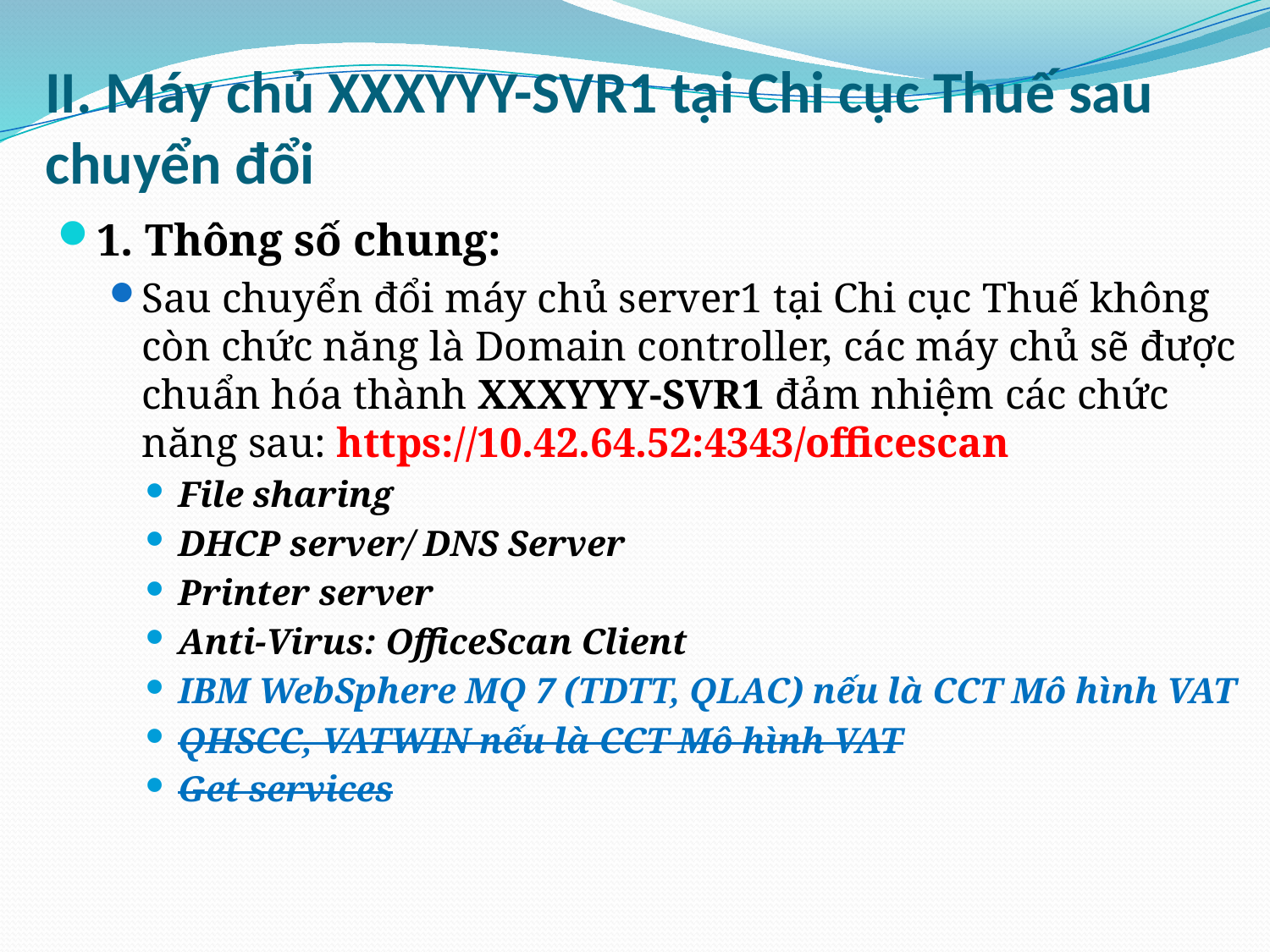

# II. Máy chủ XXXYYY-SVR1 tại Chi cục Thuế sau chuyển đổi
1. Thông số chung:
Sau chuyển đổi máy chủ server1 tại Chi cục Thuế không còn chức năng là Domain controller, các máy chủ sẽ được chuẩn hóa thành XXXYYY-SVR1 đảm nhiệm các chức năng sau: https://10.42.64.52:4343/officescan
File sharing
DHCP server/ DNS Server
Printer server
Anti-Virus: OfficeScan Client
IBM WebSphere MQ 7 (TDTT, QLAC) nếu là CCT Mô hình VAT
QHSCC, VATWIN nếu là CCT Mô hình VAT
Get services